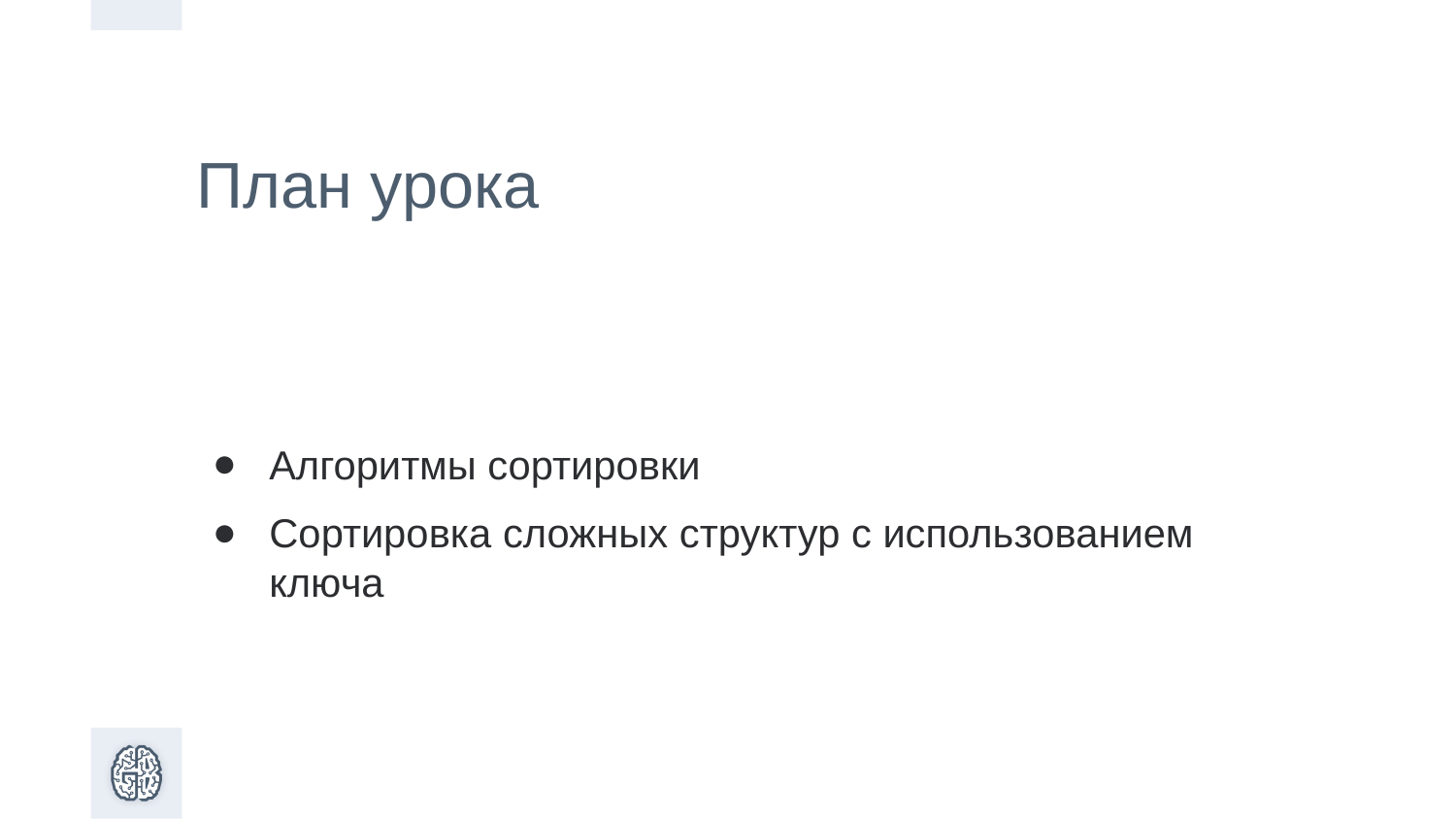

План урока
Алгоритмы сортировки
Сортировка сложных структур с использованием ключа